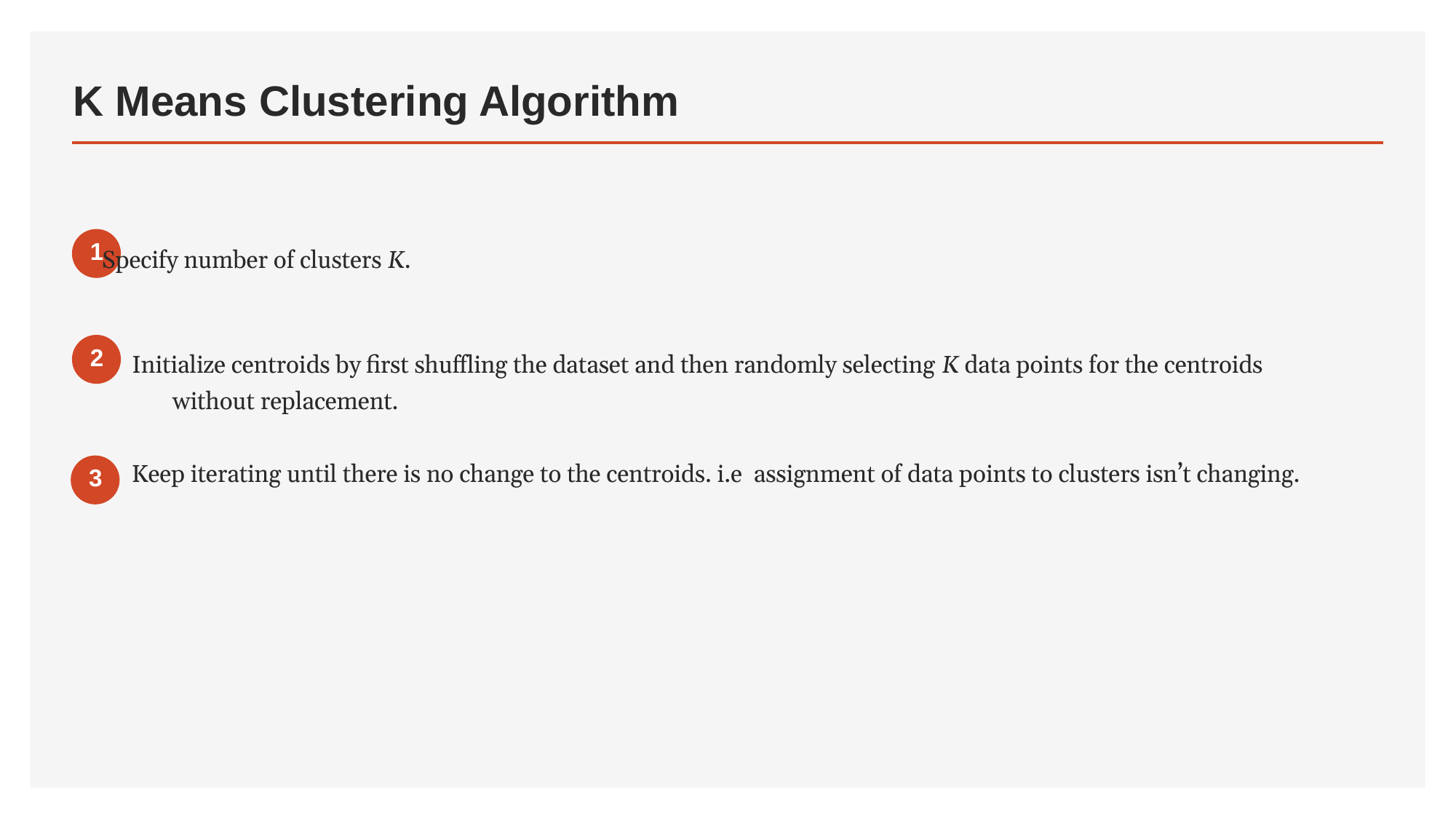

# K Means Clustering Algorithm

1
Specify number of clusters K.

2
Initialize centroids by first shuffling the dataset and then randomly selecting K data points for the centroids without replacement.
Keep iterating until there is no change to the centroids. i.e  assignment of data points to clusters isn’t changing.

3